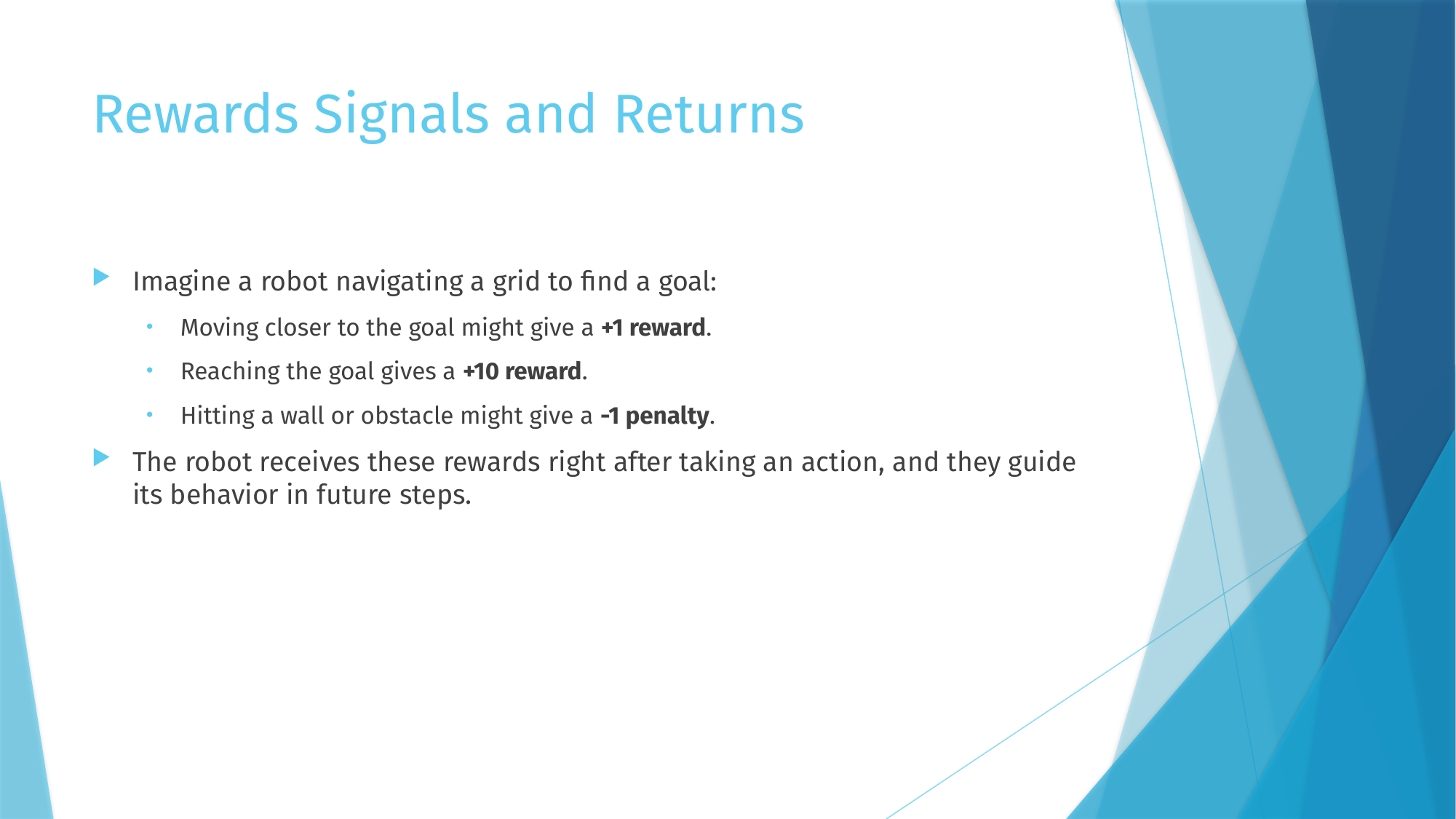

# Rewards Signals and Returns
Imagine a robot navigating a grid to find a goal:
Moving closer to the goal might give a +1 reward.
Reaching the goal gives a +10 reward.
Hitting a wall or obstacle might give a -1 penalty.
The robot receives these rewards right after taking an action, and they guide its behavior in future steps.